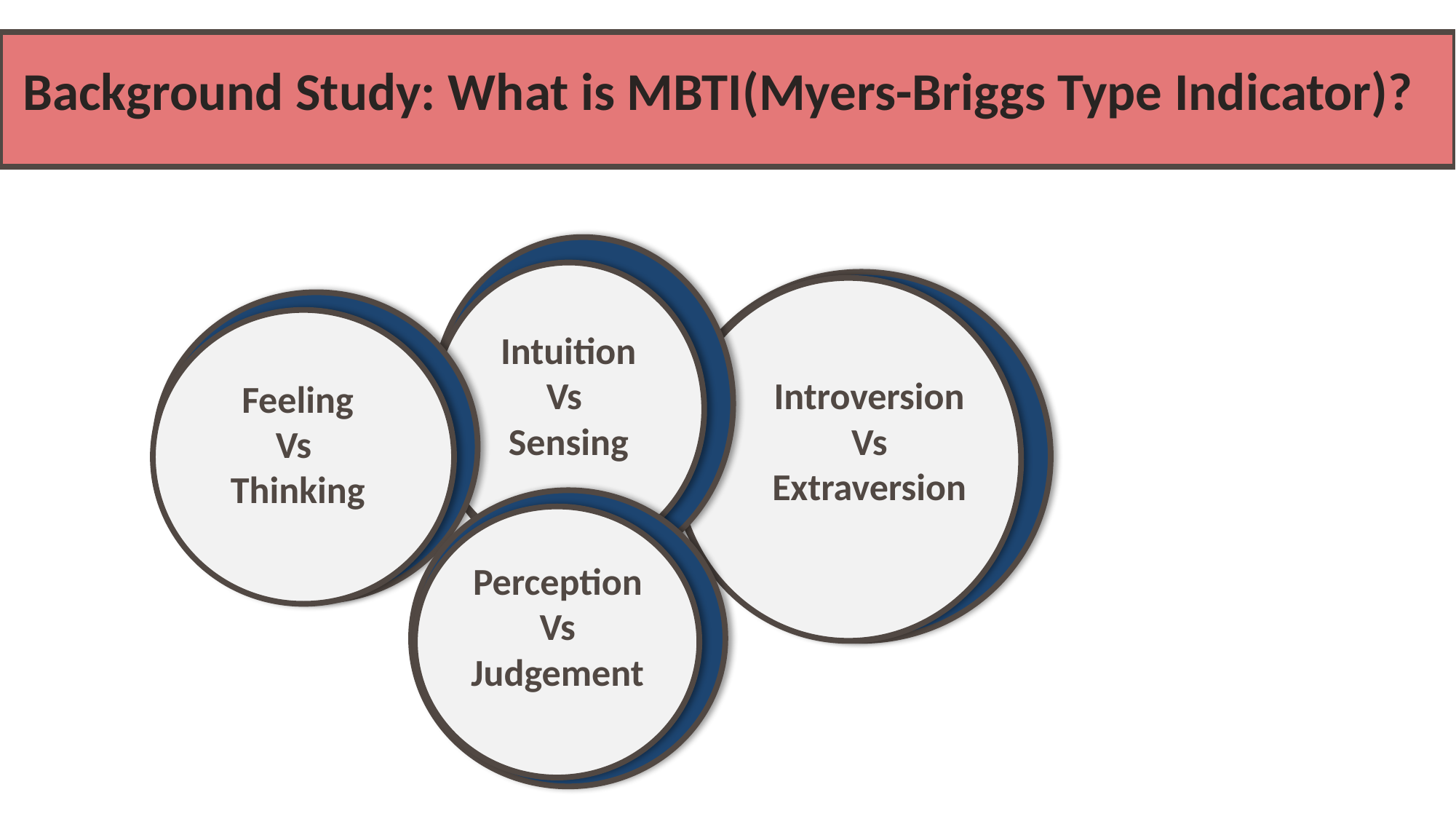

Background Study: What is MBTI(Myers-Briggs Type Indicator)?

Intuition
Vs
Sensing
Introversion
Vs
Extraversion
Feeling
Vs
Thinking

Perception
Vs
Judgement